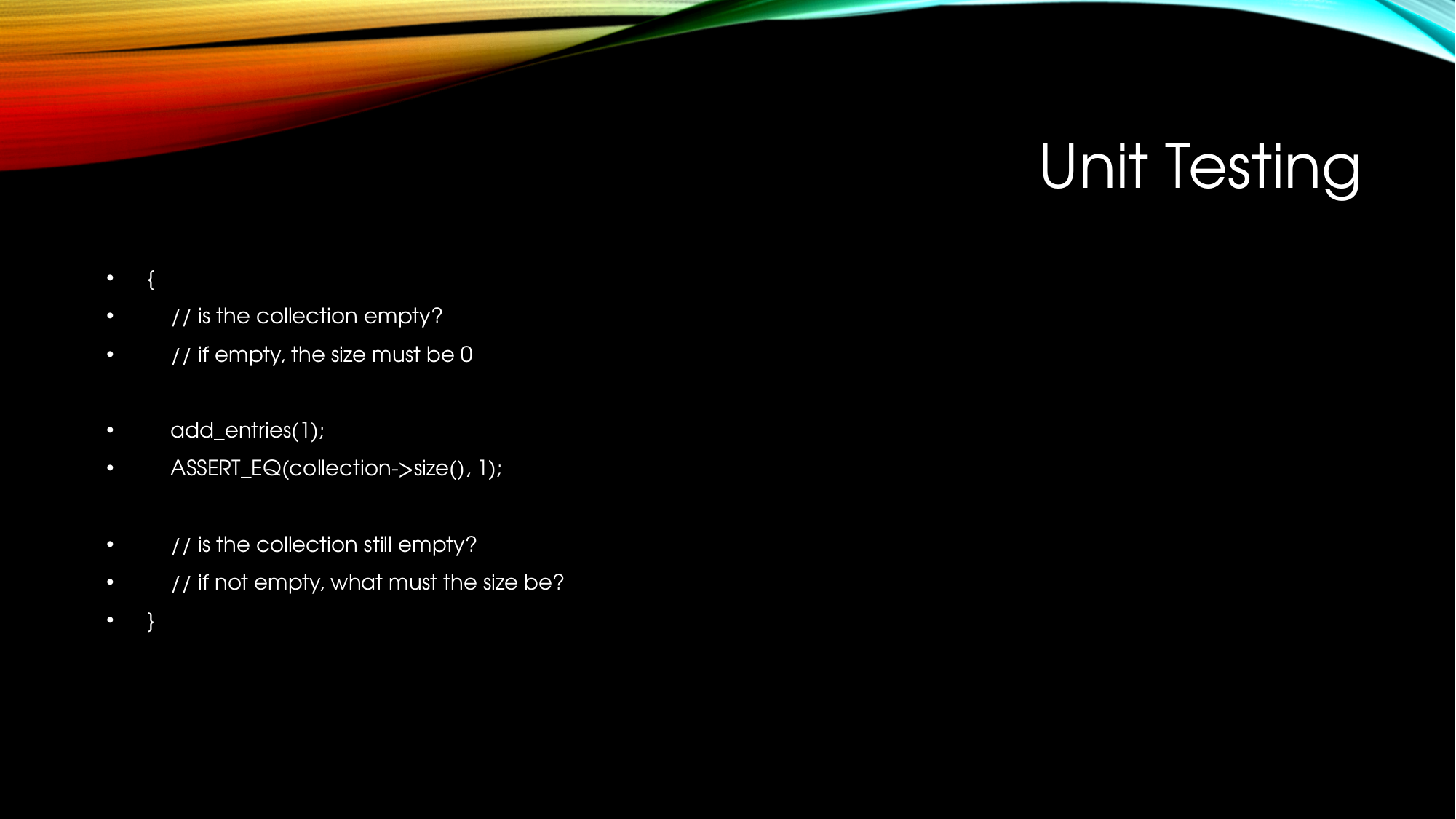

# Unit Testing
{
    // is the collection empty?
    // if empty, the size must be 0

    add_entries(1);
    ASSERT_EQ(collection->size(), 1);

    // is the collection still empty?
    // if not empty, what must the size be?
}